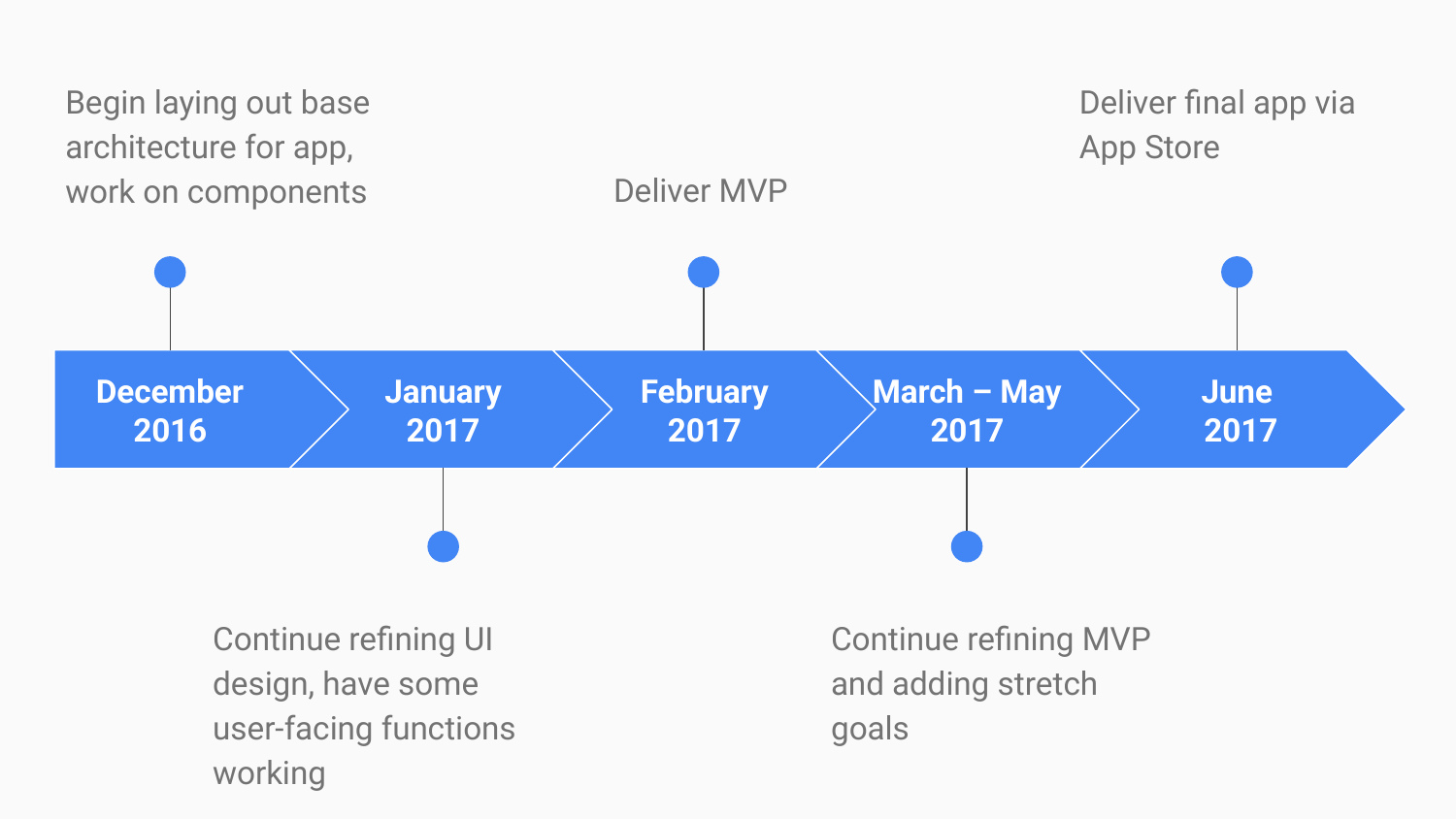

Begin laying out base architecture for app, work on components
Deliver final app via App Store
Deliver MVP

December 2016
January 2017
February 2017
March – May 2017
June
 2017

Continue refining UI design, have some user-facing functions working
Continue refining MVP and adding stretch goals